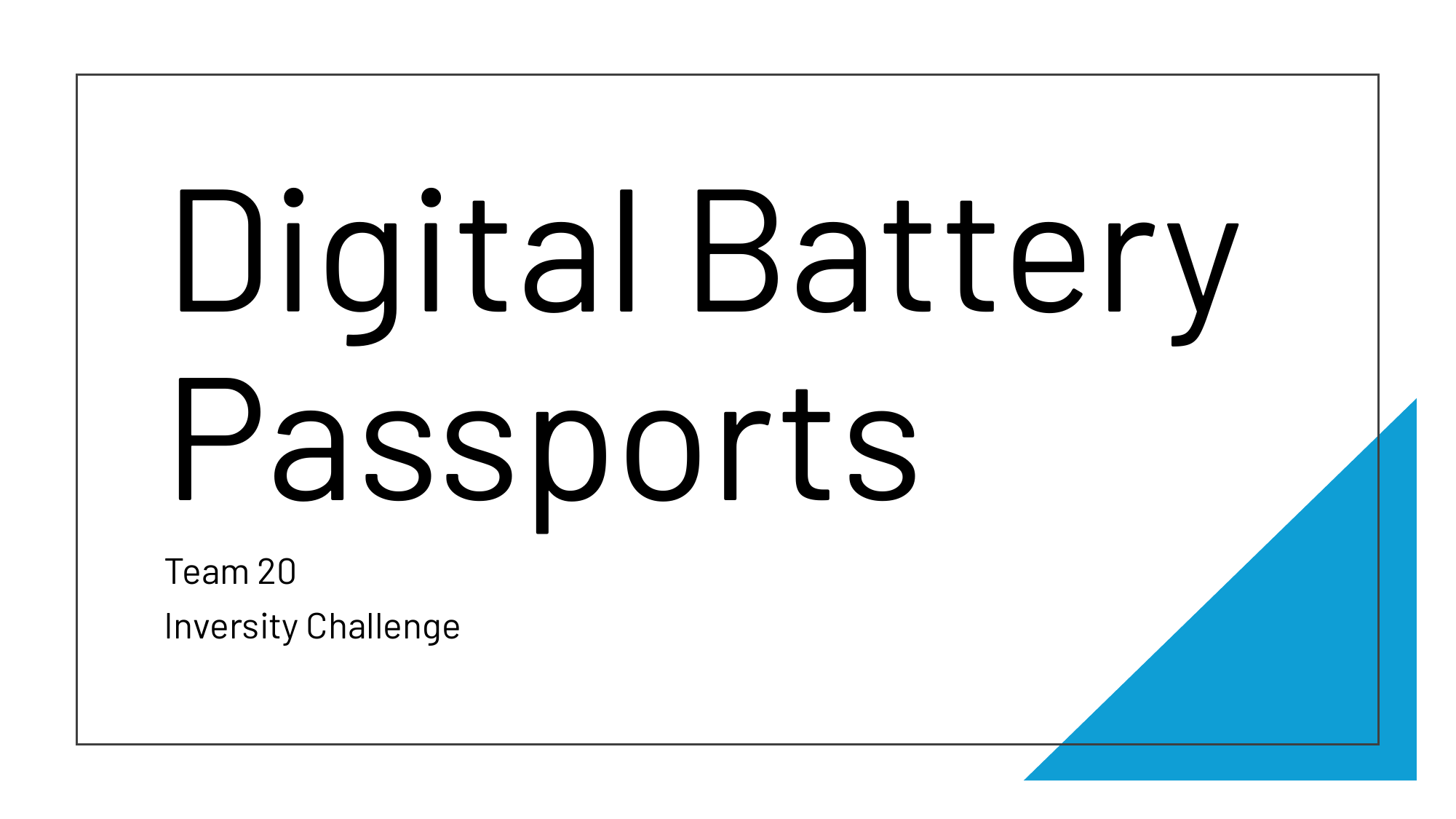

# Digital Battery Passports

Team 20
Inversity Challenge